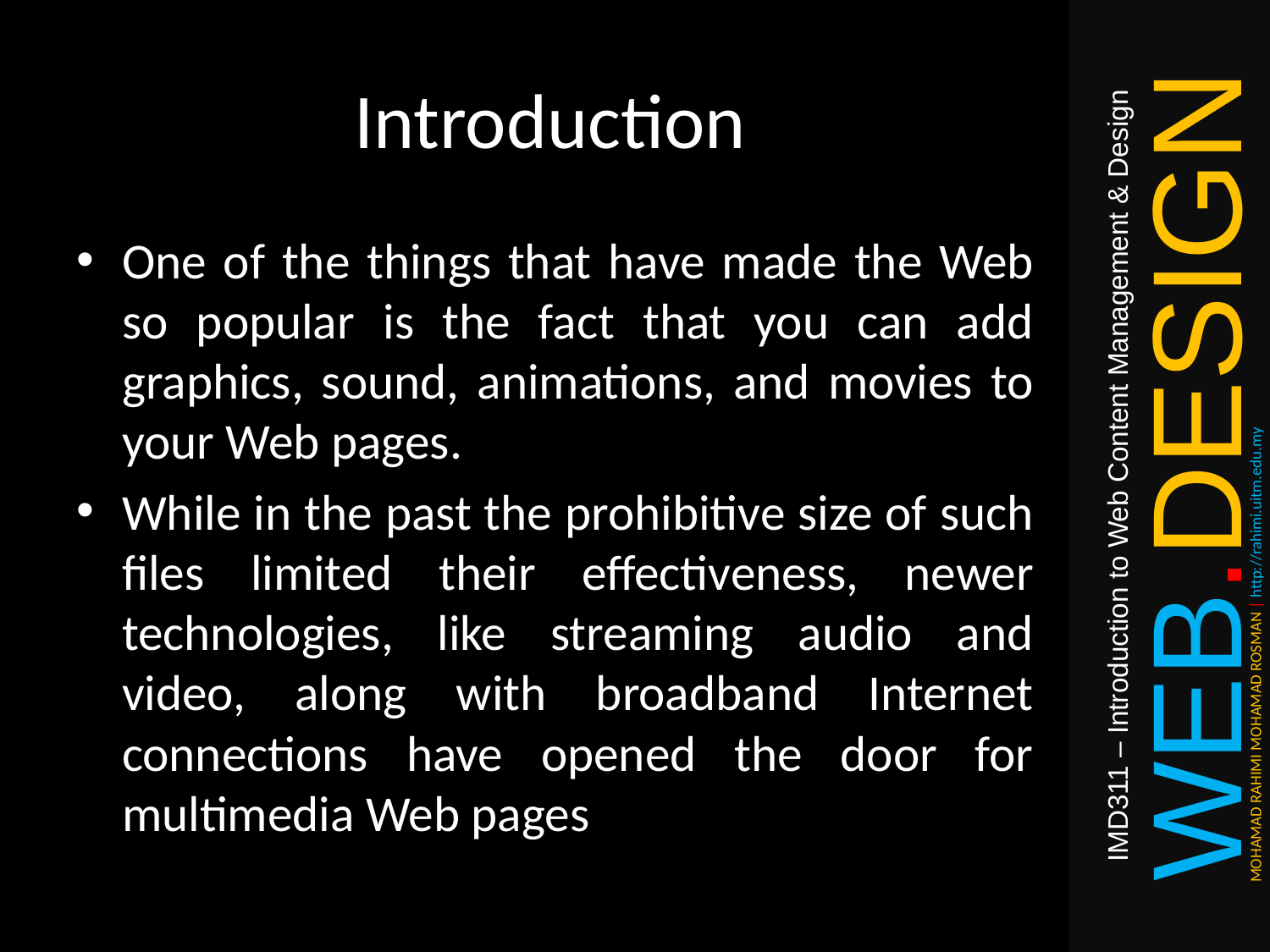

# Introduction
One of the things that have made the Web so popular is the fact that you can add graphics, sound, animations, and movies to your Web pages.
While in the past the prohibitive size of such files limited their effectiveness, newer technologies, like streaming audio and video, along with broadband Internet connections have opened the door for multimedia Web pages